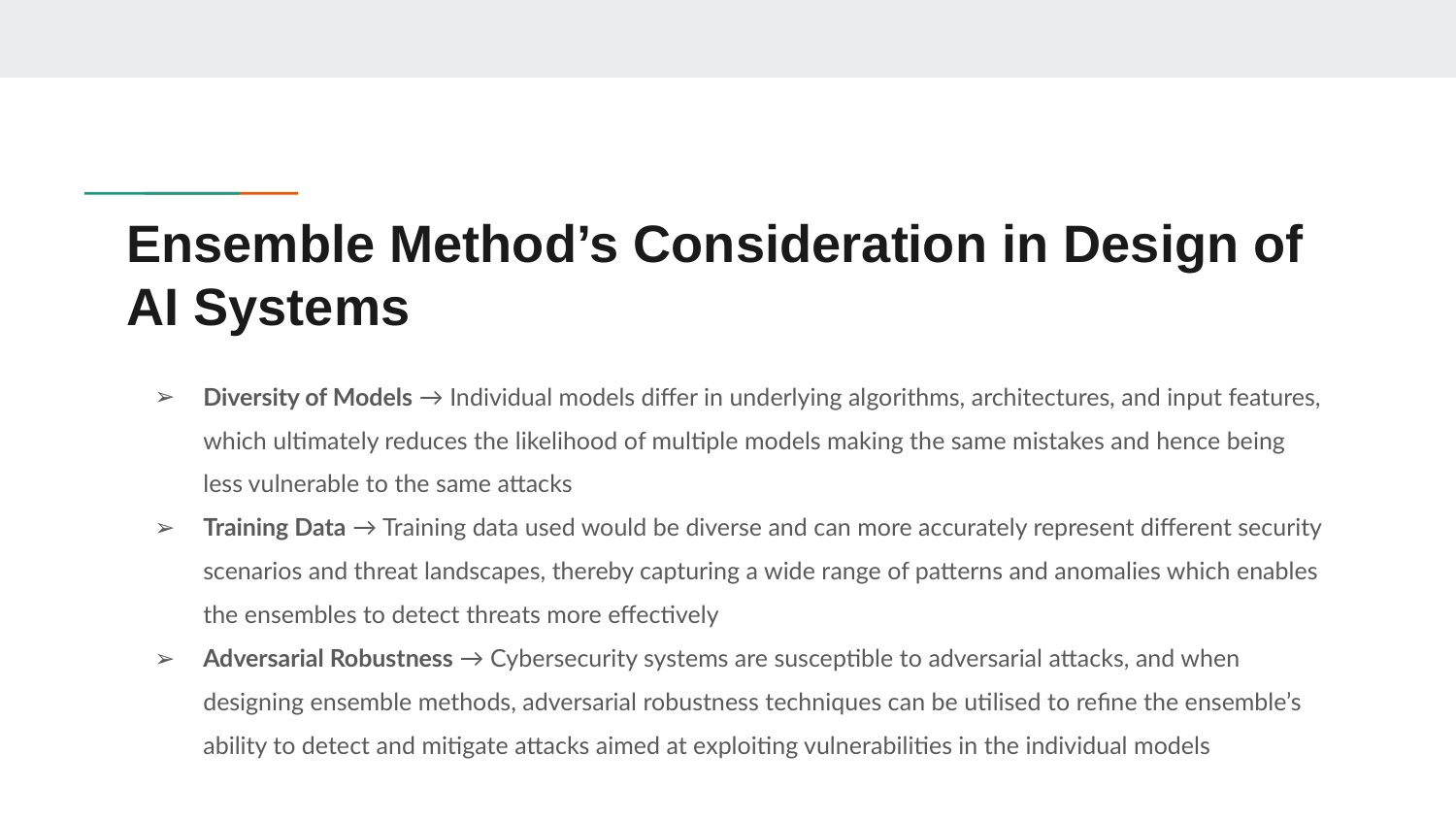

# Ensemble Method’s Consideration in Design of AI Systems
Diversity of Models → Individual models differ in underlying algorithms, architectures, and input features, which ultimately reduces the likelihood of multiple models making the same mistakes and hence being less vulnerable to the same attacks
Training Data → Training data used would be diverse and can more accurately represent different security scenarios and threat landscapes, thereby capturing a wide range of patterns and anomalies which enables the ensembles to detect threats more effectively
Adversarial Robustness → Cybersecurity systems are susceptible to adversarial attacks, and when designing ensemble methods, adversarial robustness techniques can be utilised to refine the ensemble’s ability to detect and mitigate attacks aimed at exploiting vulnerabilities in the individual models